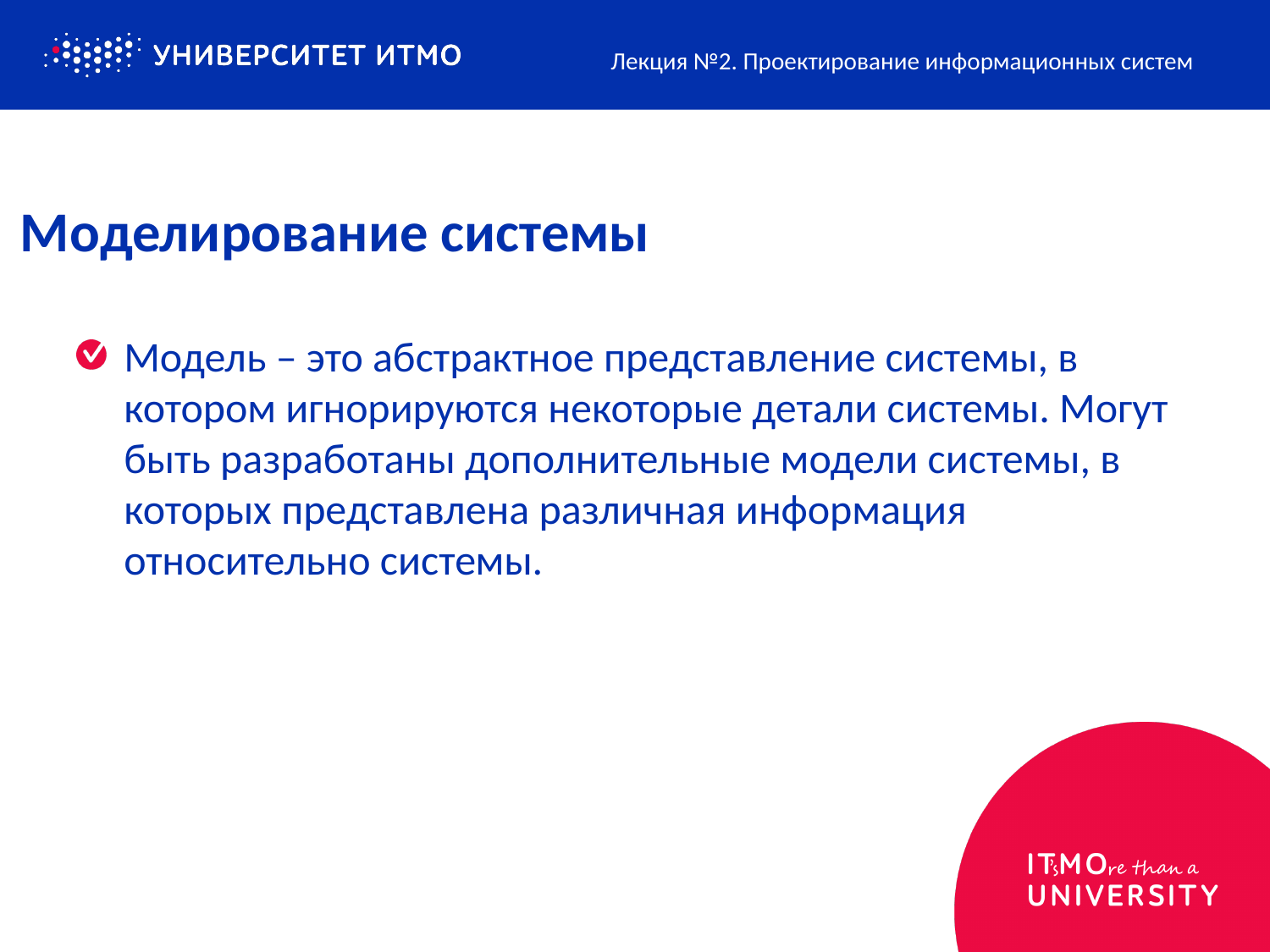

Лекция №2. Проектирование информационных систем
# Моделирование системы
Модель – это абстрактное представление системы, в котором игнорируются некоторые детали системы. Могут быть разработаны дополнительные модели системы, в которых представлена различная информация относительно системы.